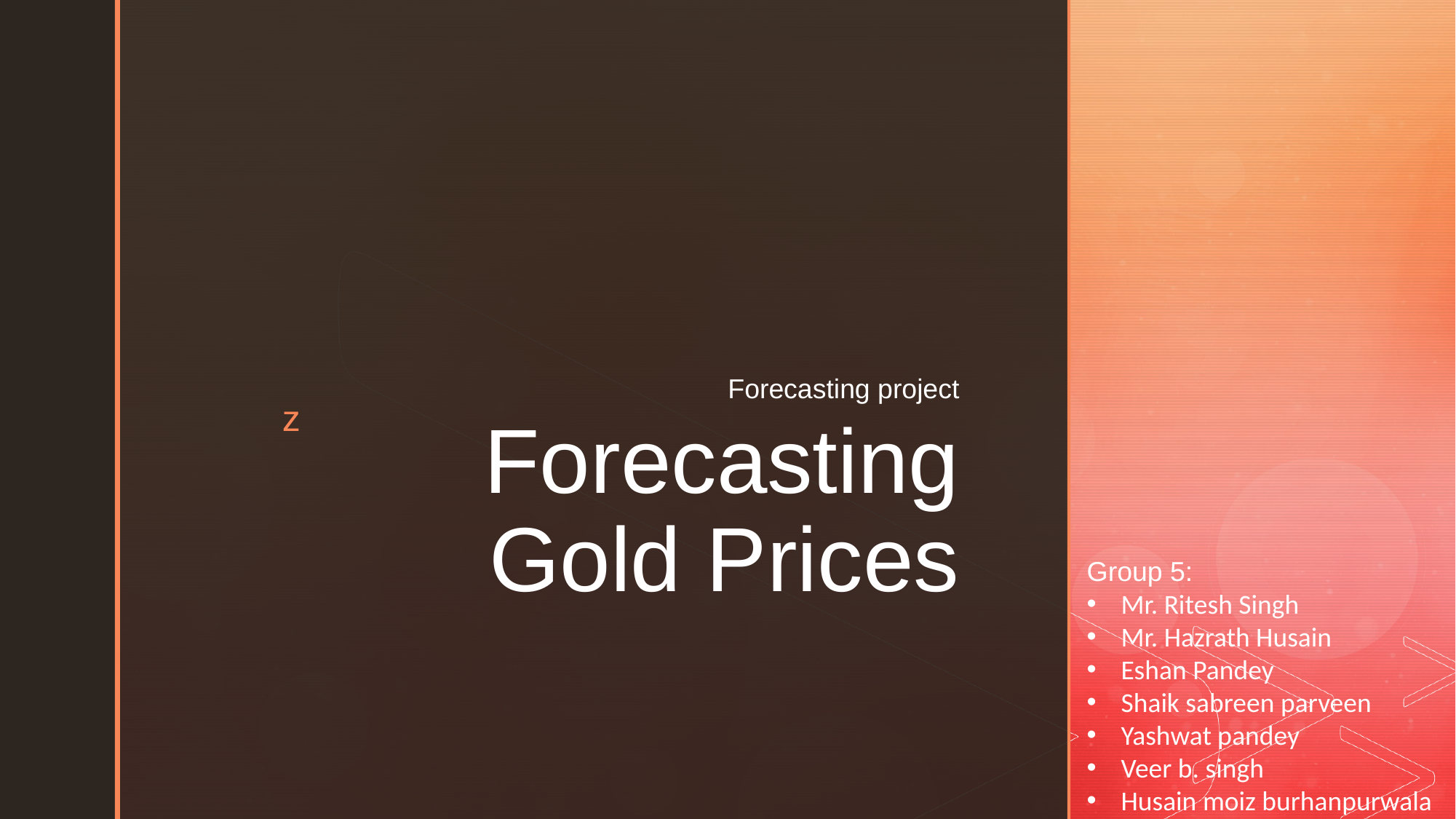

Forecasting project
# Forecasting Gold Prices
Group 5:
Mr. Ritesh Singh
Mr. Hazrath Husain
Eshan Pandey
Shaik sabreen parveen
Yashwat pandey
Veer b. singh
Husain moiz burhanpurwala